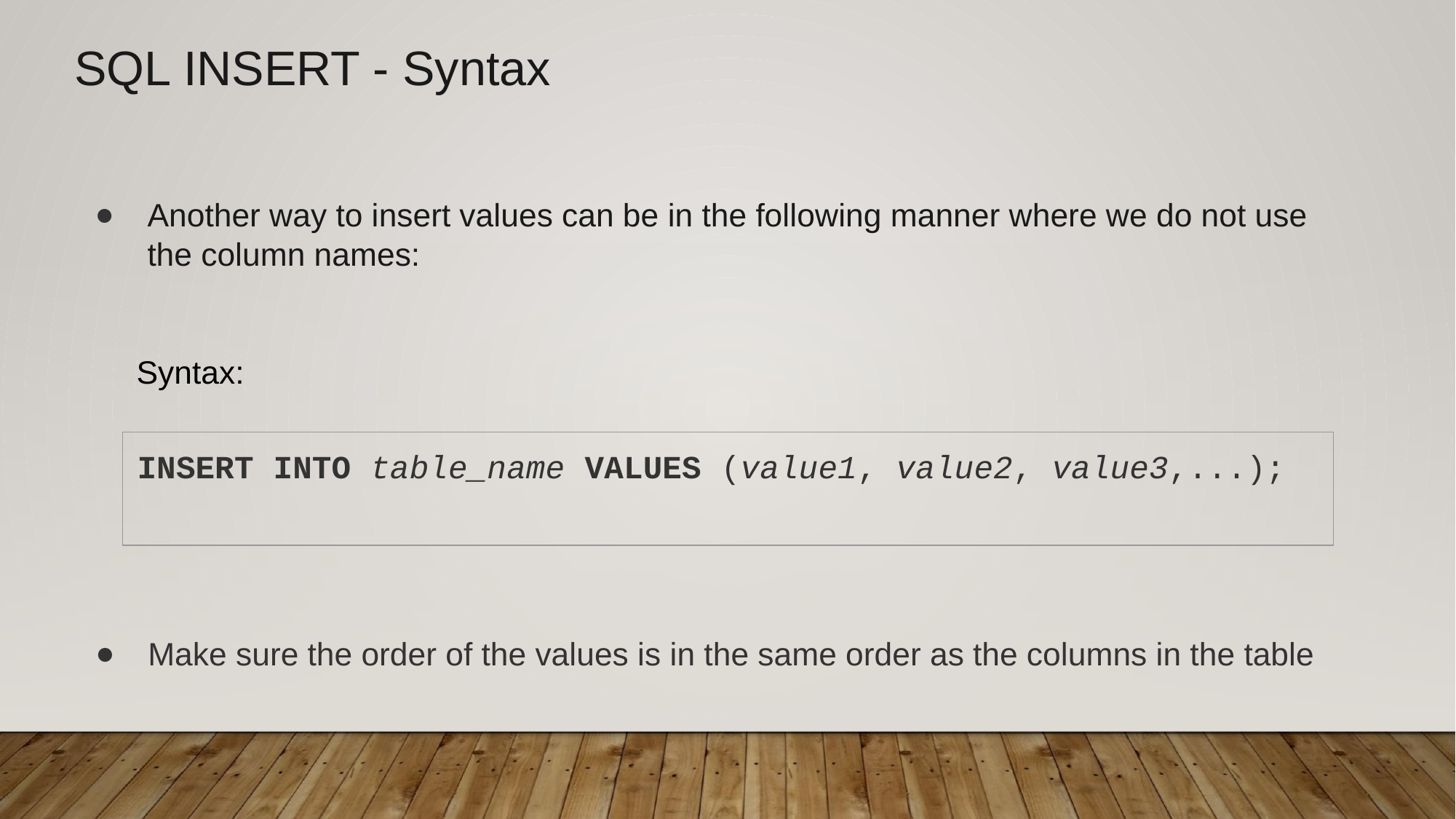

SQL INSERT - Syntax
Another way to insert values can be in the following manner where we do not use the column names:
Syntax:
INSERT INTO table_name VALUES (value1, value2, value3,...);
Make sure the order of the values is in the same order as the columns in the table